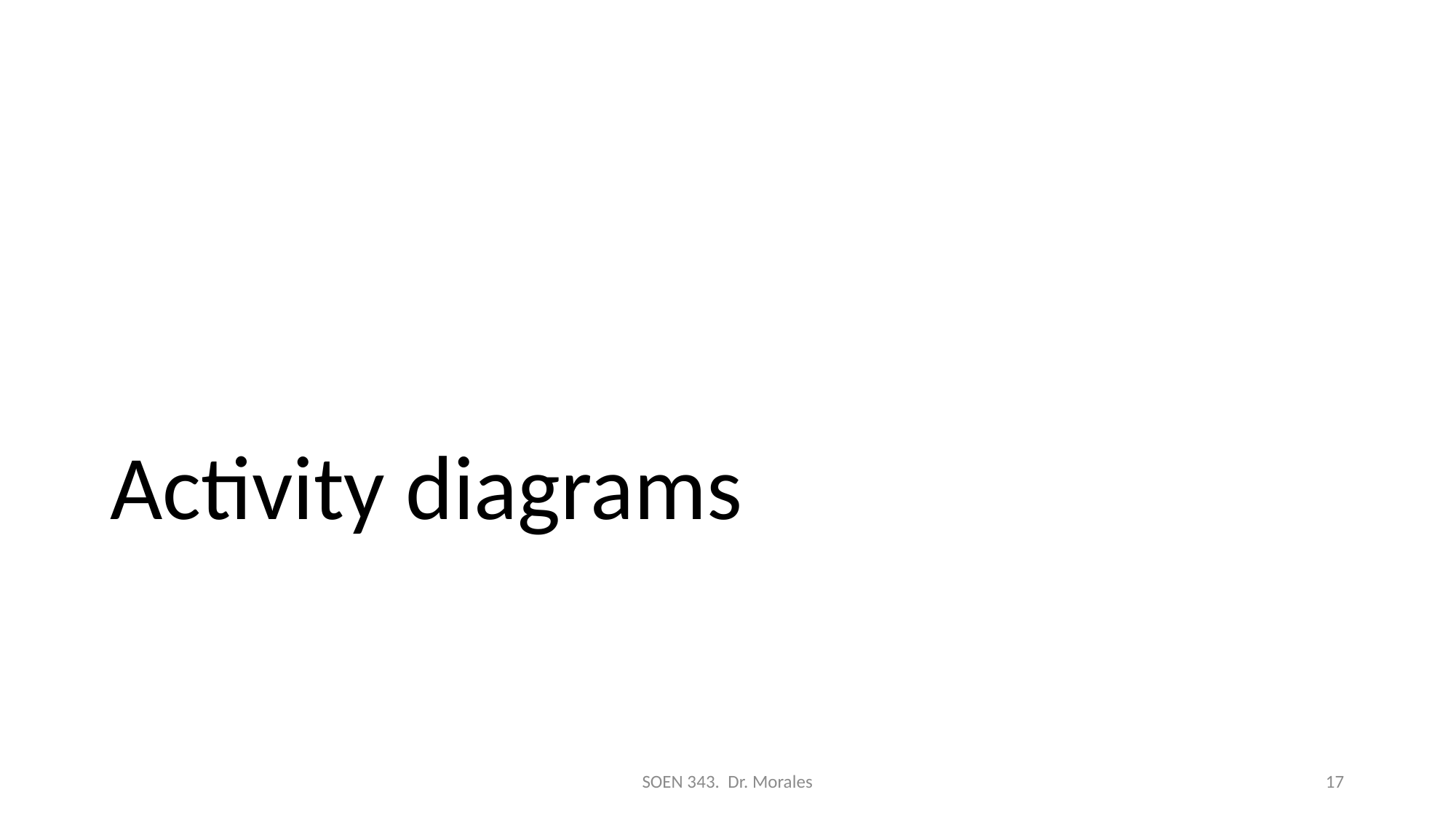

# Activity diagrams

SOEN 343.  Dr. Morales
17